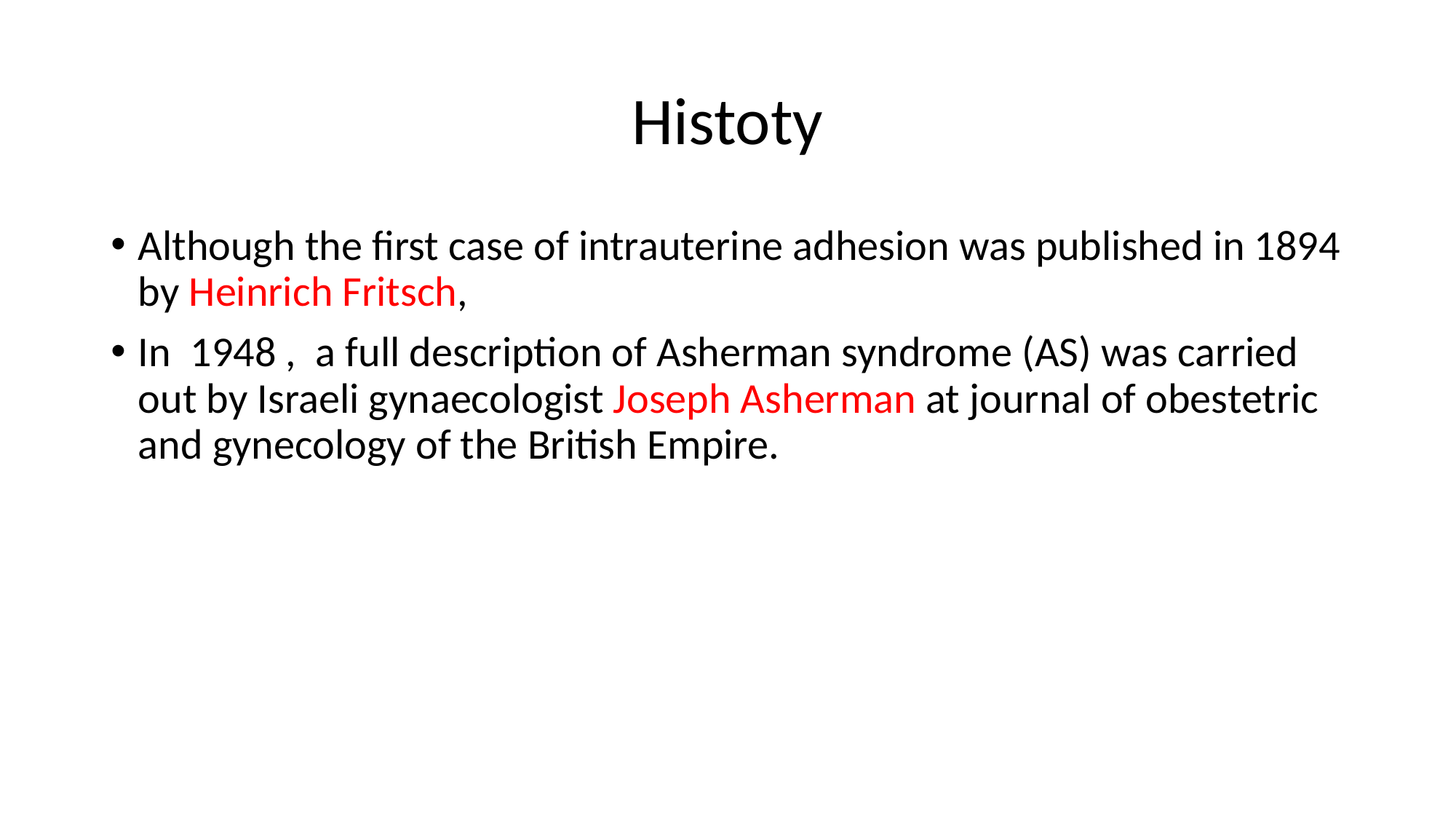

# Histoty
Although the first case of intrauterine adhesion was published in 1894 by Heinrich Fritsch,
In  1948 ,  a full description of Asherman syndrome (AS) was carried out by Israeli gynaecologist Joseph Asherman at journal of obestetric and gynecology of the British Empire.